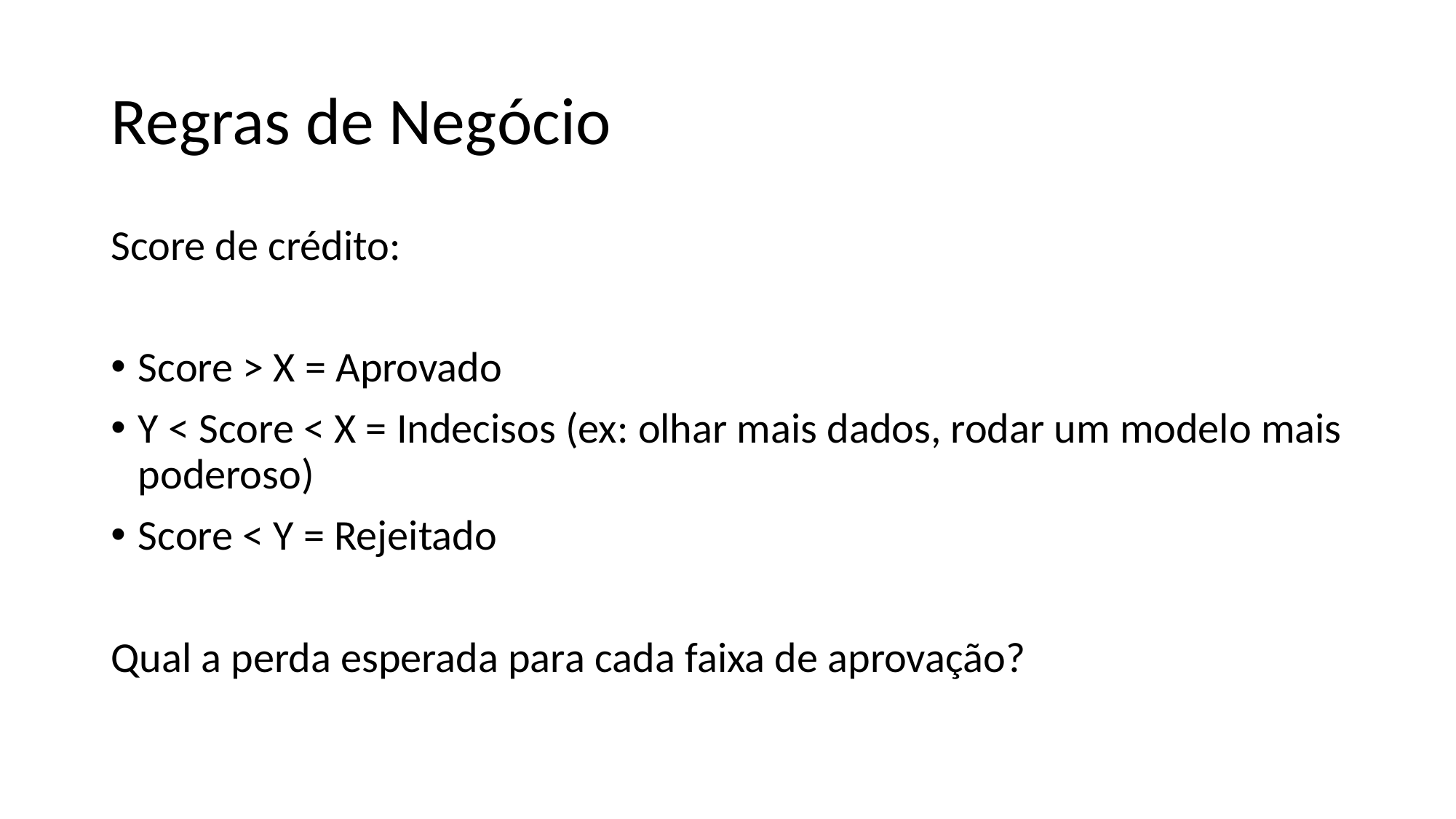

# Regras de Negócio
Score de crédito:

Score > X = Aprovado
Y < Score < X = Indecisos (ex: olhar mais dados, rodar um modelo mais poderoso)
Score < Y = Rejeitado

Qual a perda esperada para cada faixa de aprovação?